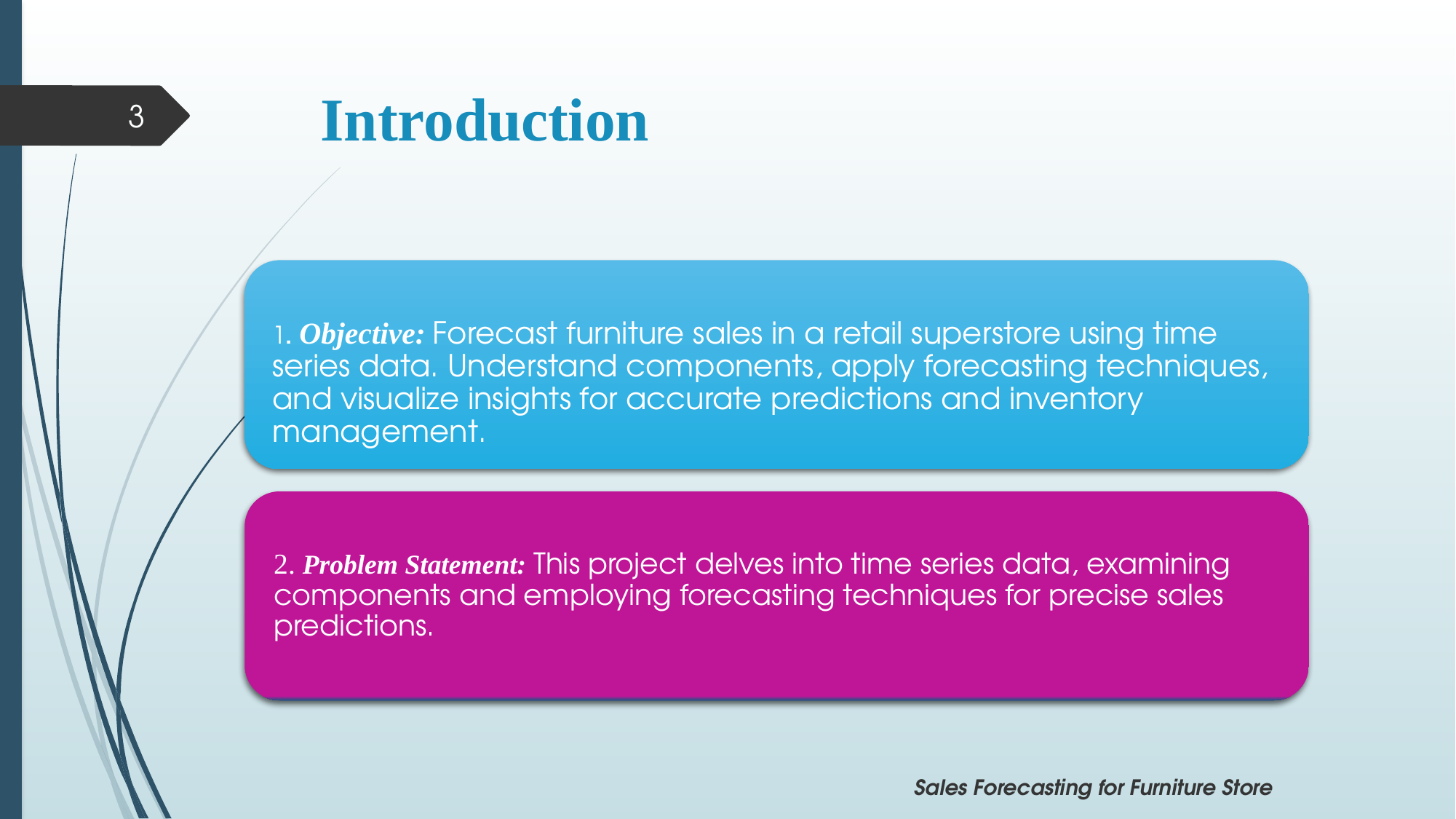

# Introduction
3

1. Objective: Forecast furniture sales in a retail superstore using time series data. Understand components, apply forecasting techniques, and visualize insights for accurate predictions and inventory management.
2. Problem Statement: This project delves into time series data, examining components and employing forecasting techniques for precise sales predictions.
Sales Forecasting for Furniture Store